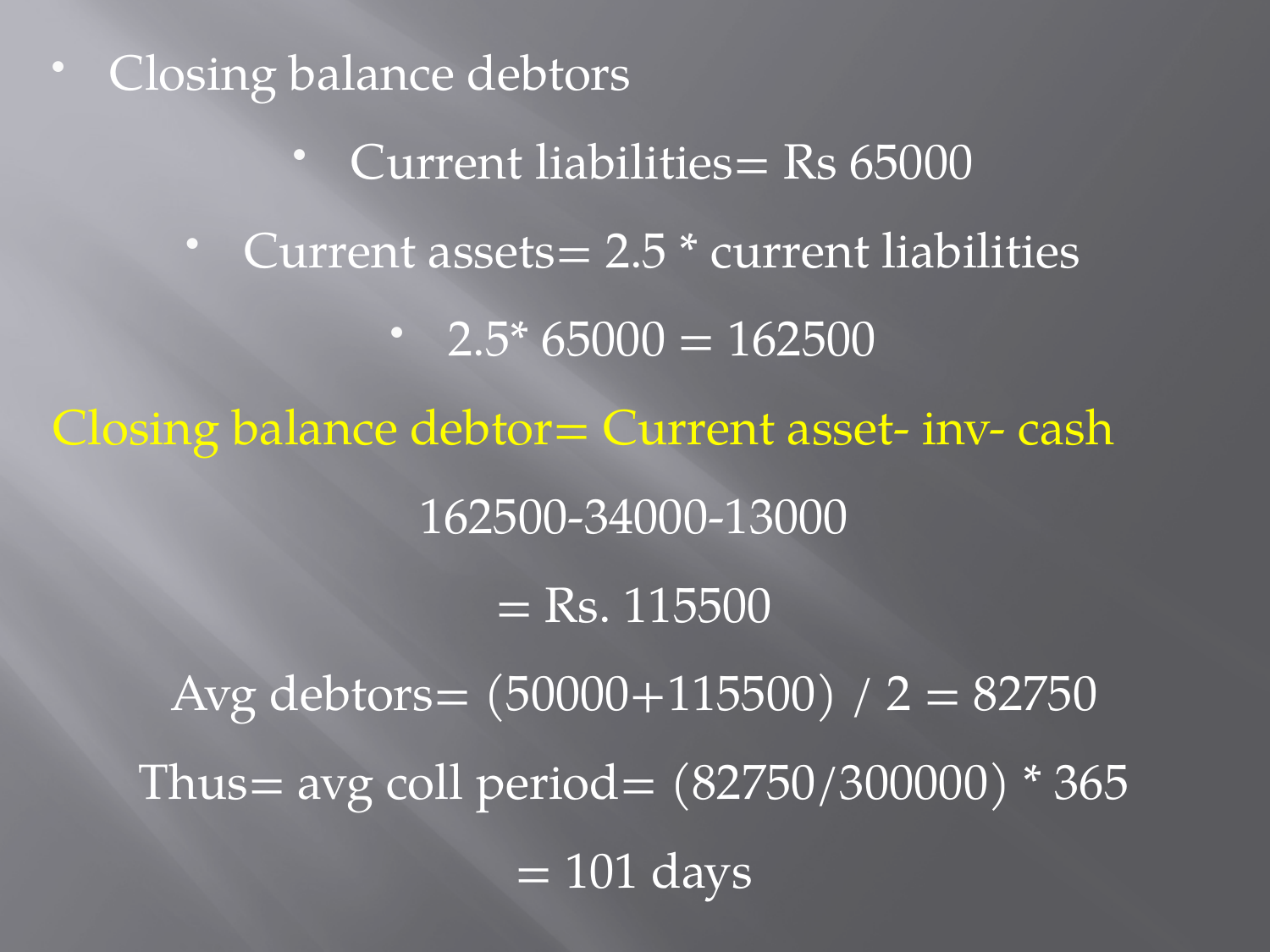

Closing balance debtors
Current liabilities= Rs 65000
Current assets= 2.5 * current liabilities
2.5* 65000 = 162500
Closing balance debtor= Current asset- inv- cash
162500-34000-13000
= Rs. 115500
Avg debtors= (50000+115500) / 2 = 82750
Thus= avg coll period= (82750/300000) * 365
= 101 days